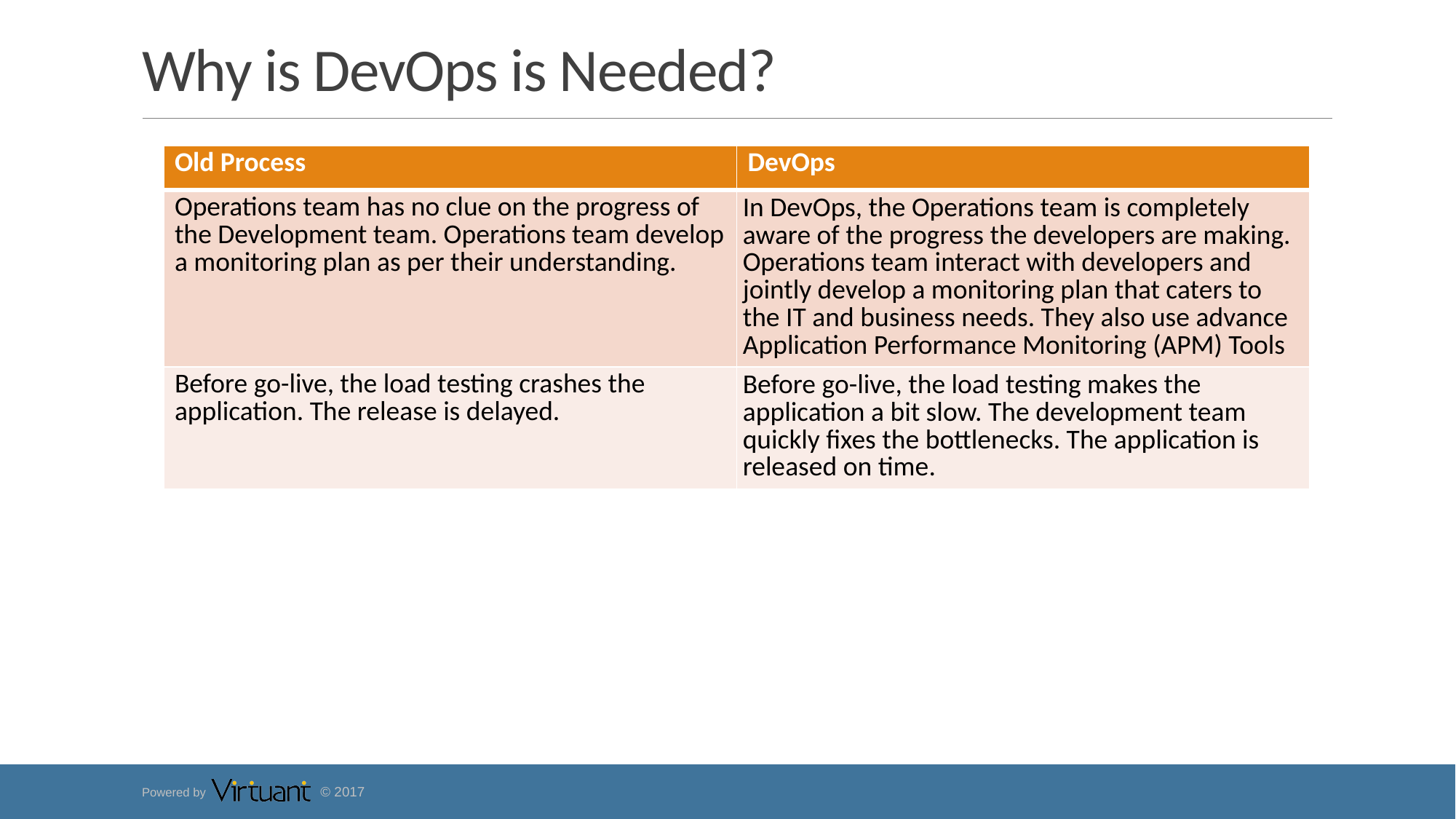

# Why is DevOps is Needed?
| Old Process | DevOps |
| --- | --- |
| Operations team has no clue on the progress of the Development team. Operations team develop a monitoring plan as per their understanding. | In DevOps, the Operations team is completely aware of the progress the developers are making. Operations team interact with developers and jointly develop a monitoring plan that caters to the IT and business needs. They also use advance Application Performance Monitoring (APM) Tools |
| Before go-live, the load testing crashes the application. The release is delayed. | Before go-live, the load testing makes the application a bit slow. The development team quickly fixes the bottlenecks. The application is released on time. |